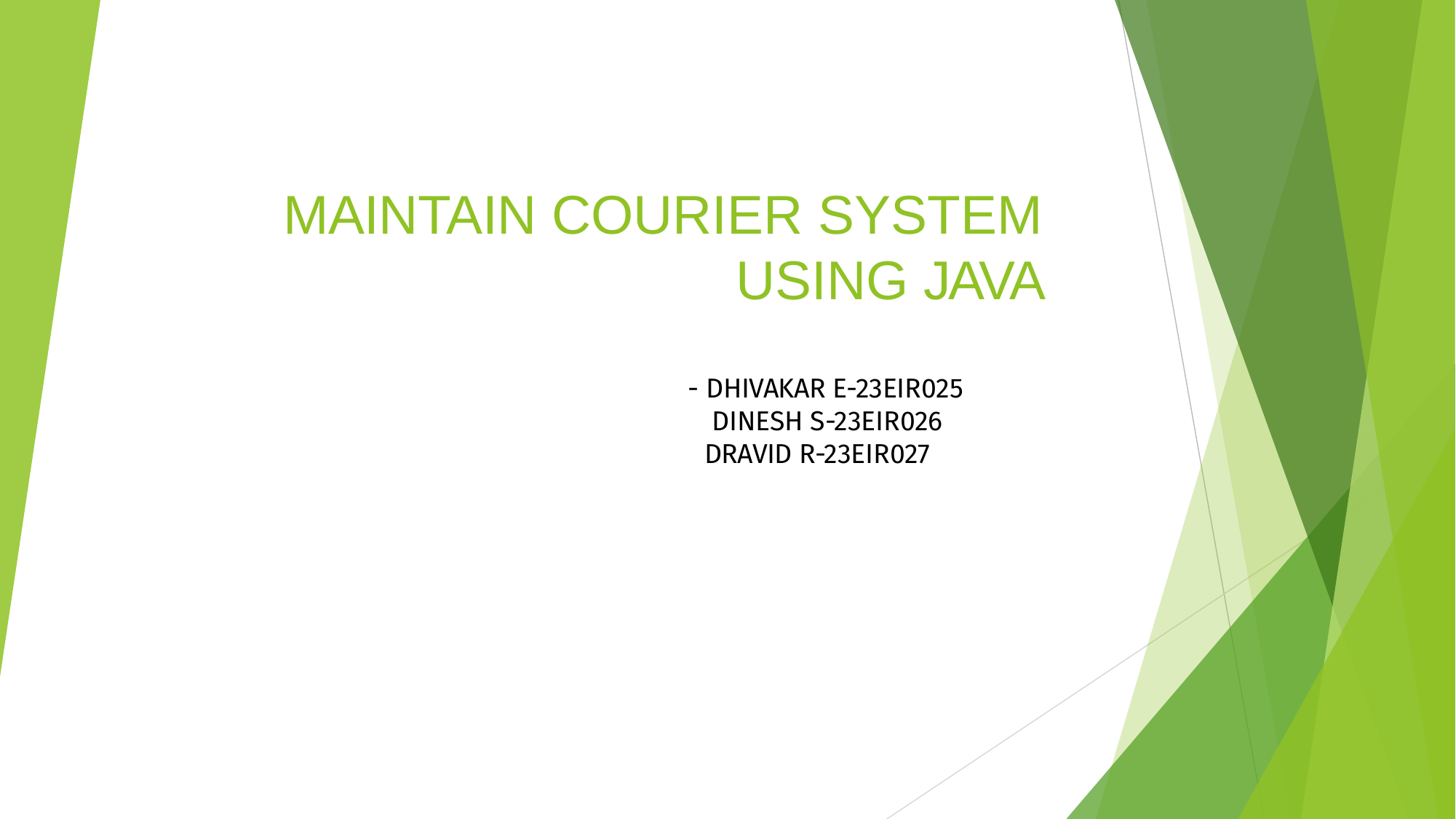

MAINTAIN COURIER SYSTEM
USING JAVA
- DHIVAKAR E-23EIR025  DINESH S-23EIR026  DRAVID R-23EIR027